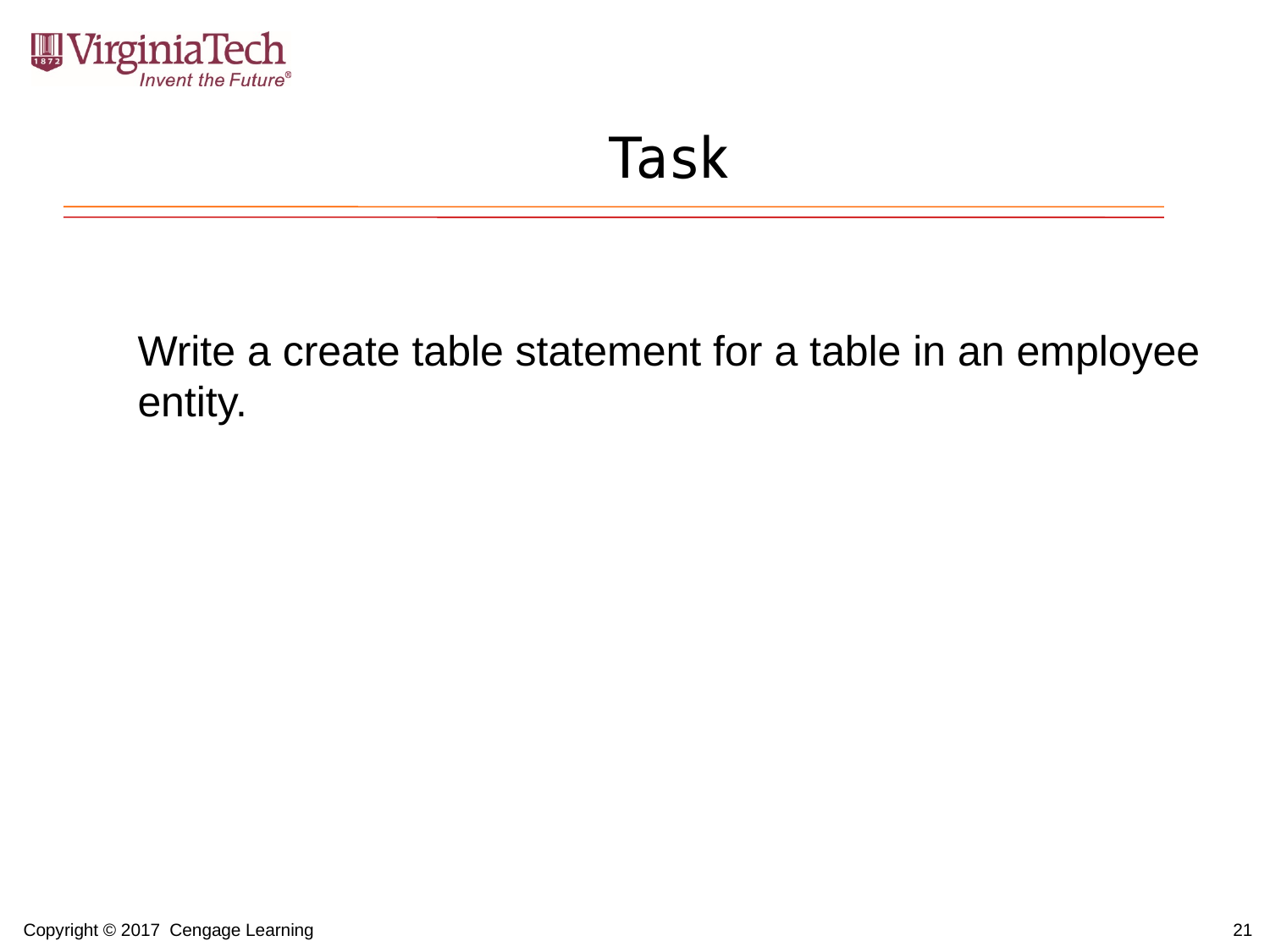

# Task
Write a create table statement for a table in an employee entity.
21
Copyright © 2017  Cengage Learning